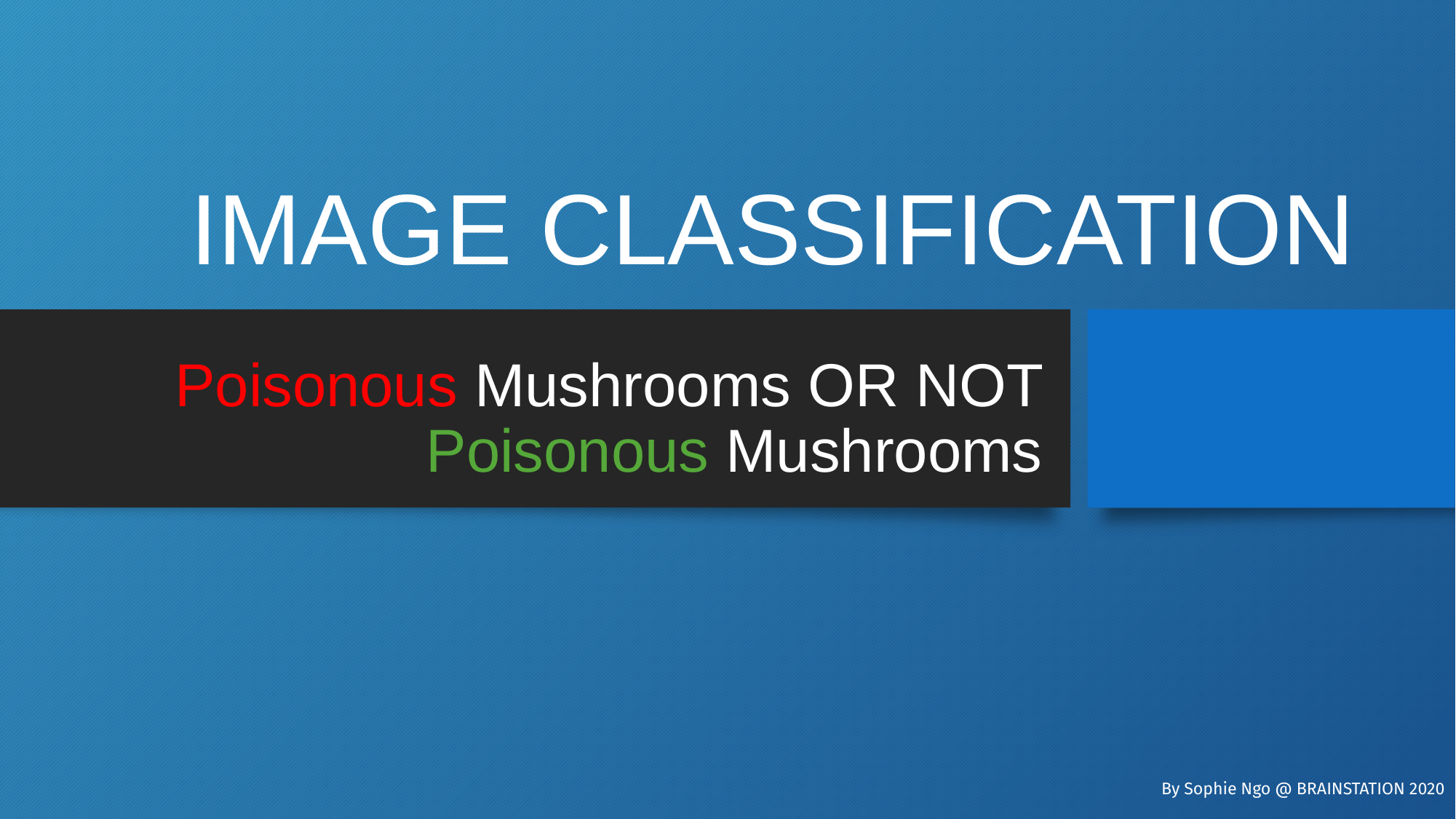

IMAGE CLASSIFICATION
# Poisonous Mushrooms OR NOT Poisonous Mushrooms
By Sophie Ngo @ BRAINSTATION 2020